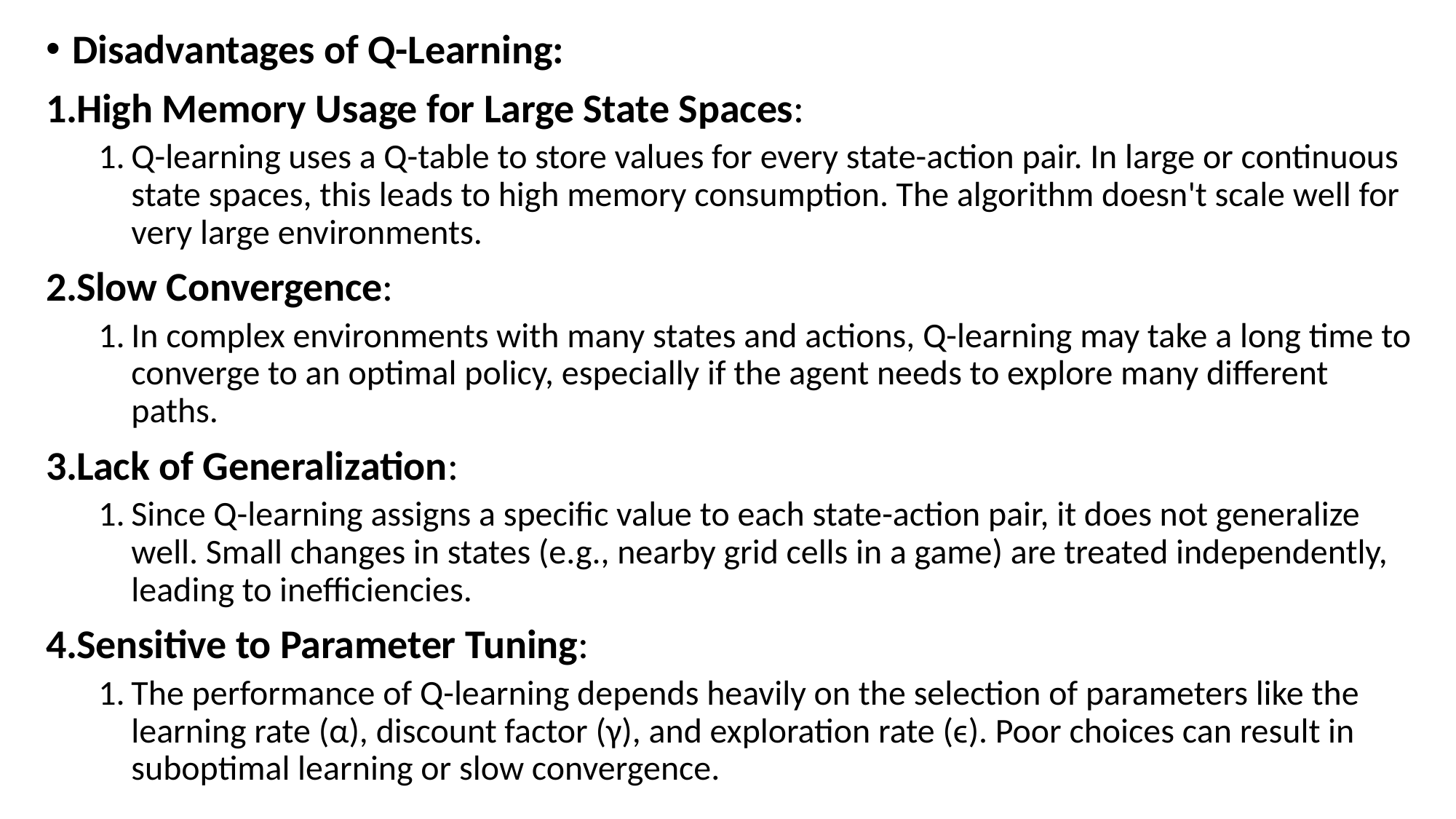

Disadvantages of Q-Learning:
High Memory Usage for Large State Spaces:
Q-learning uses a Q-table to store values for every state-action pair. In large or continuous state spaces, this leads to high memory consumption. The algorithm doesn't scale well for very large environments.
Slow Convergence:
In complex environments with many states and actions, Q-learning may take a long time to converge to an optimal policy, especially if the agent needs to explore many different paths.
Lack of Generalization:
Since Q-learning assigns a specific value to each state-action pair, it does not generalize well. Small changes in states (e.g., nearby grid cells in a game) are treated independently, leading to inefficiencies.
Sensitive to Parameter Tuning:
The performance of Q-learning depends heavily on the selection of parameters like the learning rate (α), discount factor (γ), and exploration rate (ϵ). Poor choices can result in suboptimal learning or slow convergence.